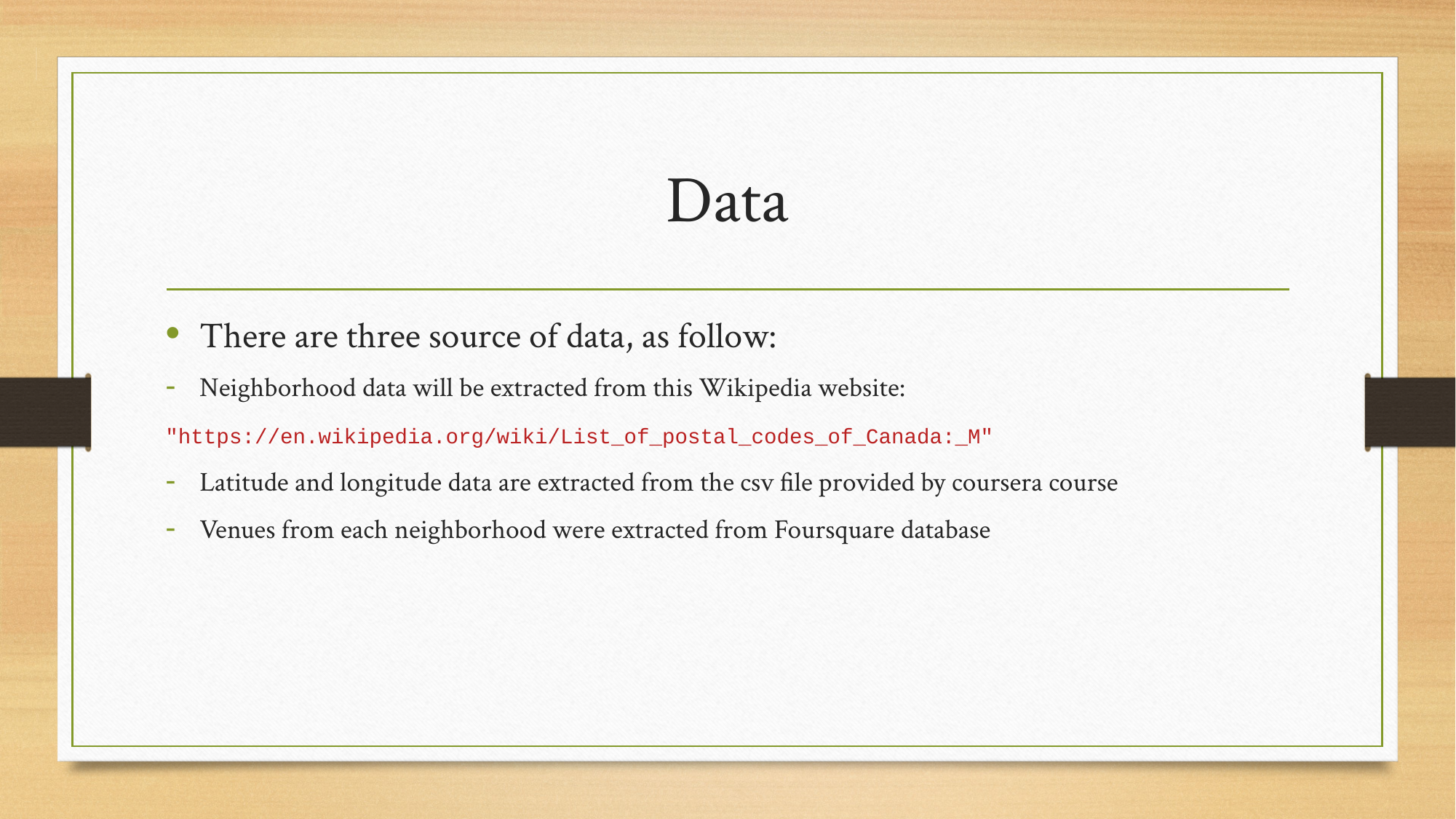

# Data
There are three source of data, as follow:
Neighborhood data will be extracted from this Wikipedia website:
"https://en.wikipedia.org/wiki/List_of_postal_codes_of_Canada:_M"
Latitude and longitude data are extracted from the csv file provided by coursera course
Venues from each neighborhood were extracted from Foursquare database